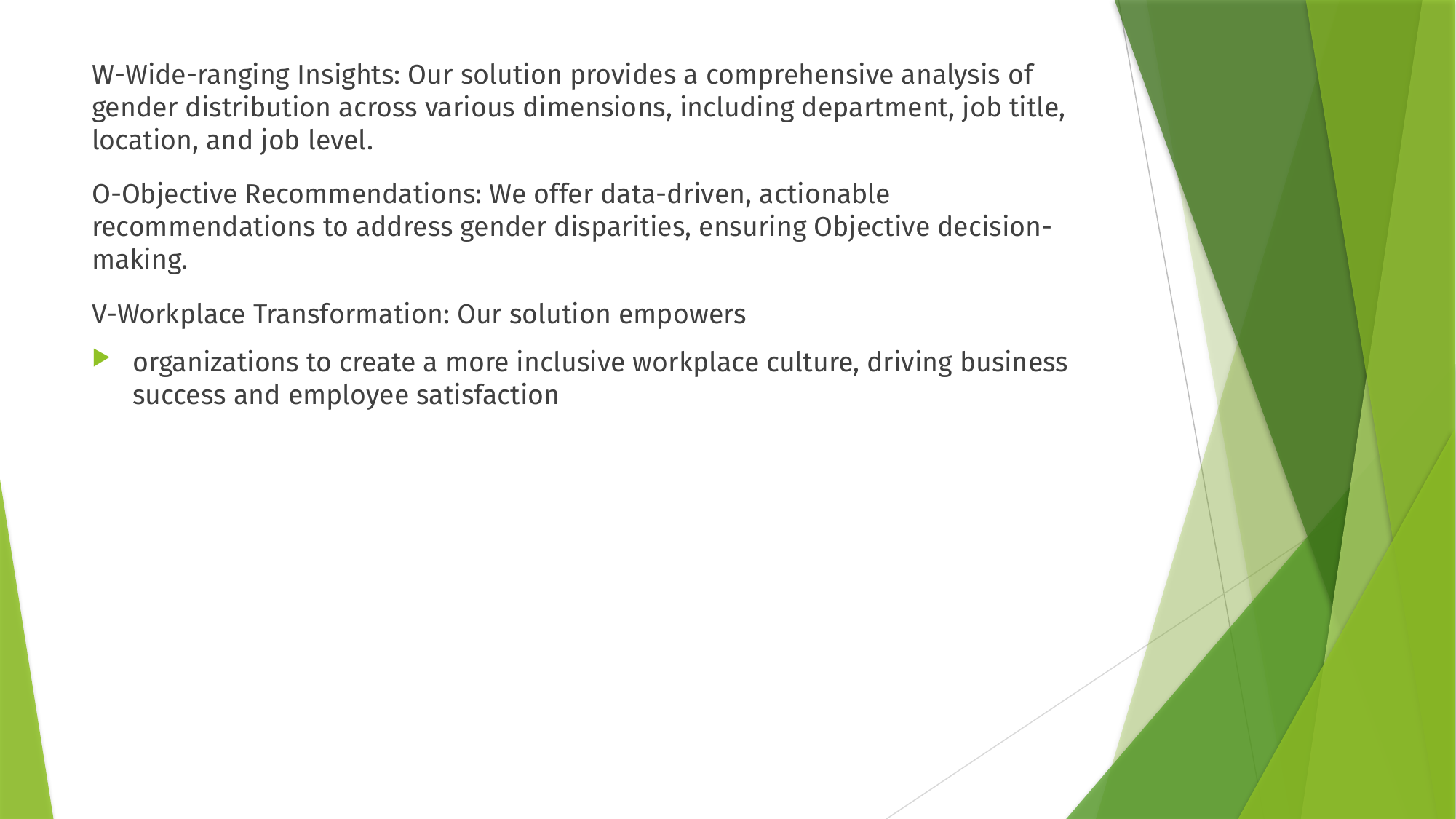

W-Wide-ranging Insights: Our solution provides a comprehensive analysis of gender distribution across various dimensions, including department, job title, location, and job level.
O-Objective Recommendations: We offer data-driven, actionable recommendations to address gender disparities, ensuring Objective decision-making.
V-Workplace Transformation: Our solution empowers
organizations to create a more inclusive workplace culture, driving business success and employee satisfaction